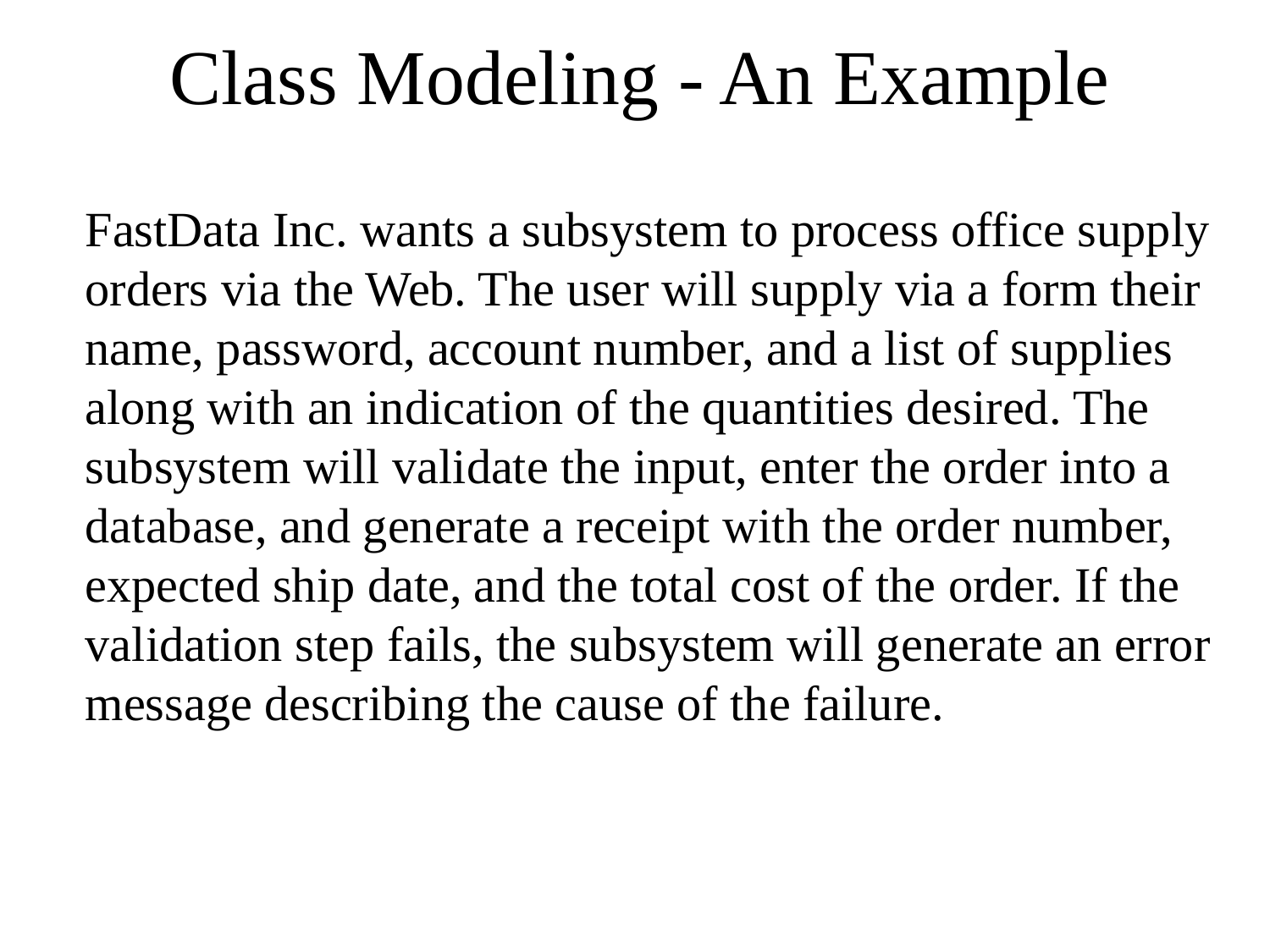

# Class Modeling - An Example
FastData Inc. wants a subsystem to process office supply orders via the Web. The user will supply via a form their name, password, account number, and a list of supplies along with an indication of the quantities desired. The subsystem will validate the input, enter the order into a database, and generate a receipt with the order number, expected ship date, and the total cost of the order. If the validation step fails, the subsystem will generate an error message describing the cause of the failure.